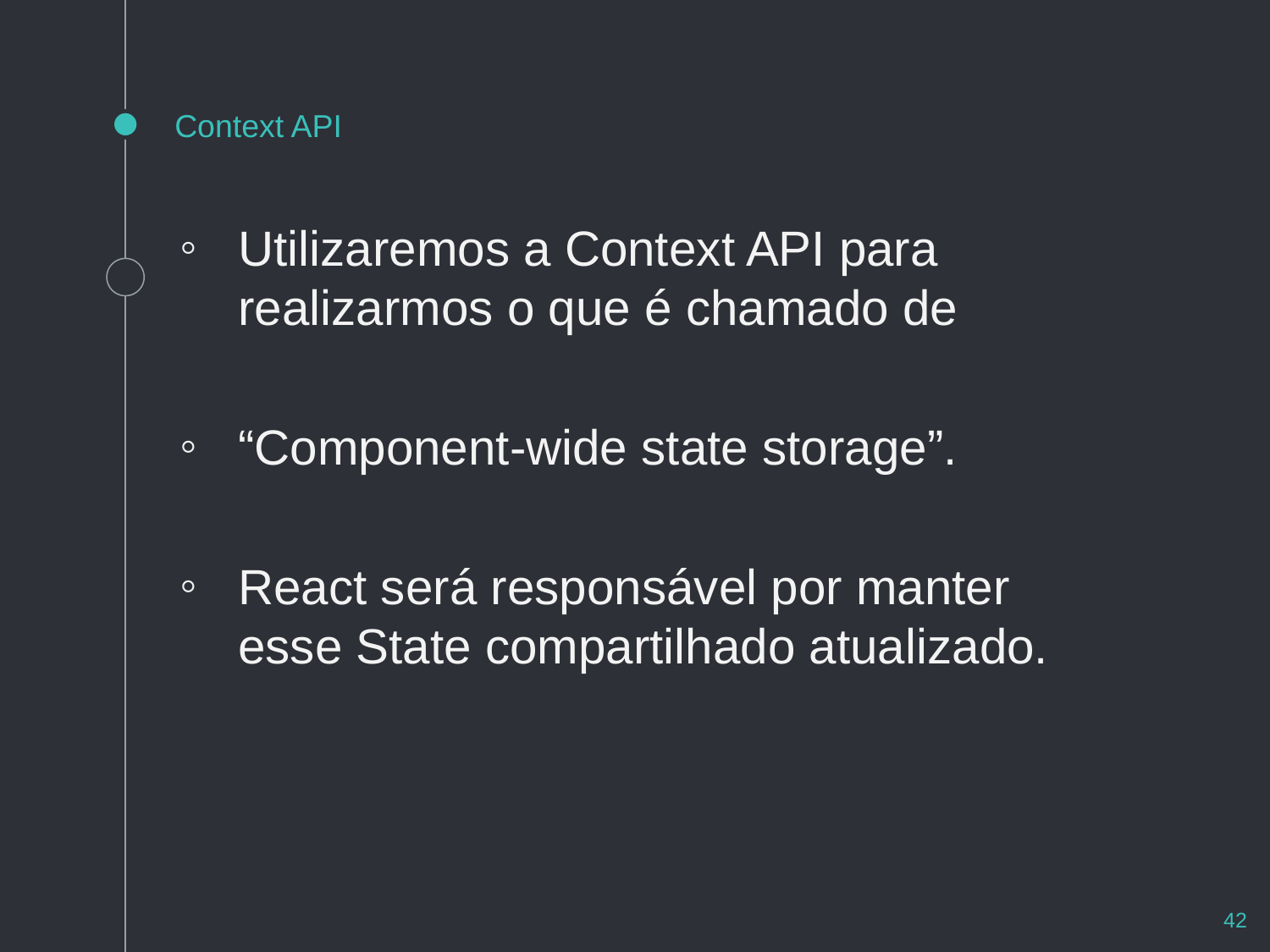

# Context API
Utilizaremos a Context API para realizarmos o que é chamado de

“Component-wide state storage”.

React será responsável por manter esse State compartilhado atualizado.

42